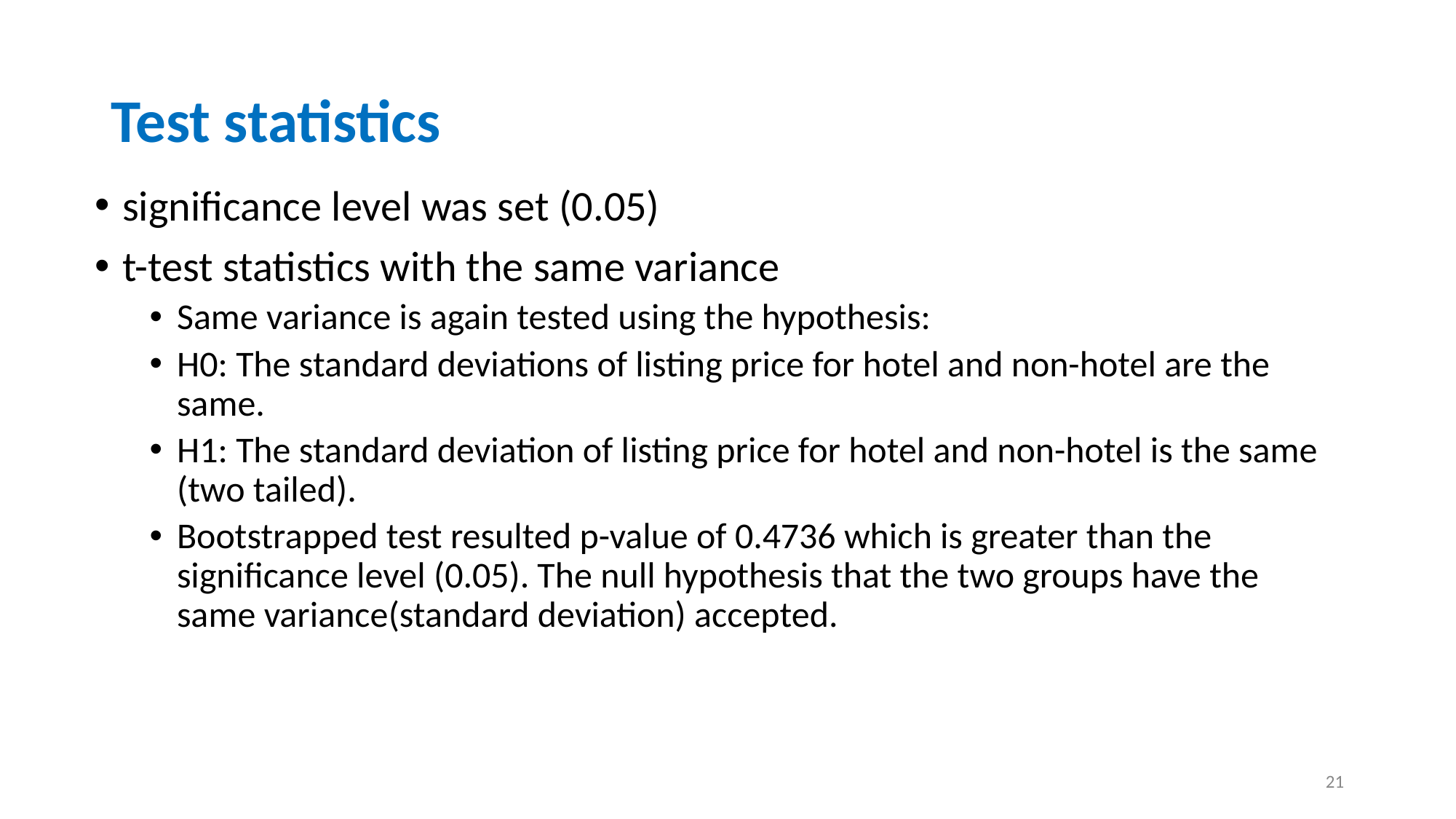

# Test statistics
significance level was set (0.05)
t-test statistics with the same variance
Same variance is again tested using the hypothesis:
H0: The standard deviations of listing price for hotel and non-hotel are the same.
H1: The standard deviation of listing price for hotel and non-hotel is the same (two tailed).
Bootstrapped test resulted p-value of 0.4736 which is greater than the significance level (0.05). The null hypothesis that the two groups have the same variance(standard deviation) accepted.

21